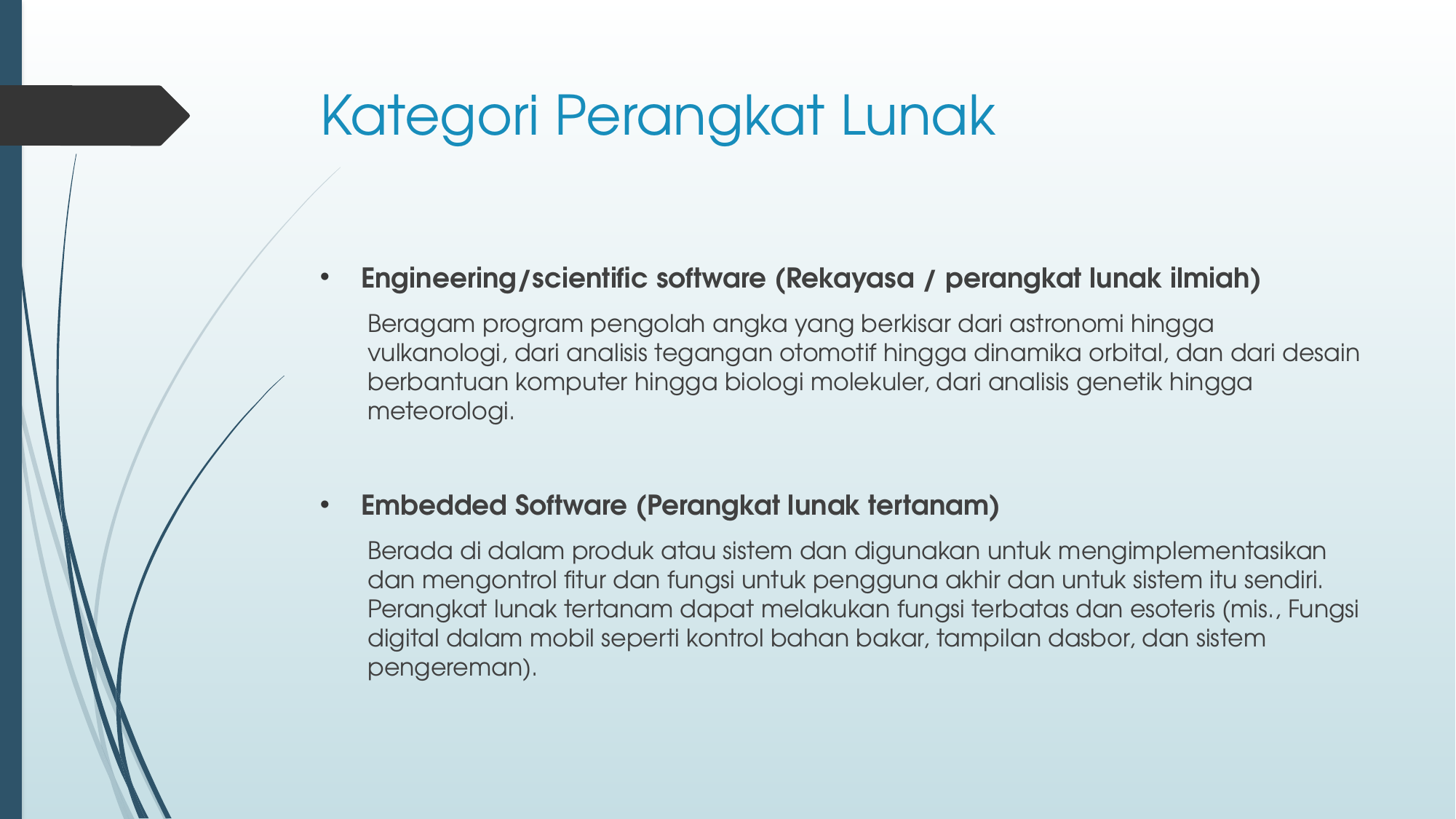

# Kategori Perangkat Lunak
Engineering/scientific software (Rekayasa / perangkat lunak ilmiah)
Beragam program pengolah angka yang berkisar dari astronomi hingga vulkanologi, dari analisis tegangan otomotif hingga dinamika orbital, dan dari desain berbantuan komputer hingga biologi molekuler, dari analisis genetik hingga meteorologi.

Embedded Software (Perangkat lunak tertanam)
Berada di dalam produk atau sistem dan digunakan untuk mengimplementasikan dan mengontrol fitur dan fungsi untuk pengguna akhir dan untuk sistem itu sendiri. Perangkat lunak tertanam dapat melakukan fungsi terbatas dan esoteris (mis., Fungsi digital dalam mobil seperti kontrol bahan bakar, tampilan dasbor, dan sistem pengereman).